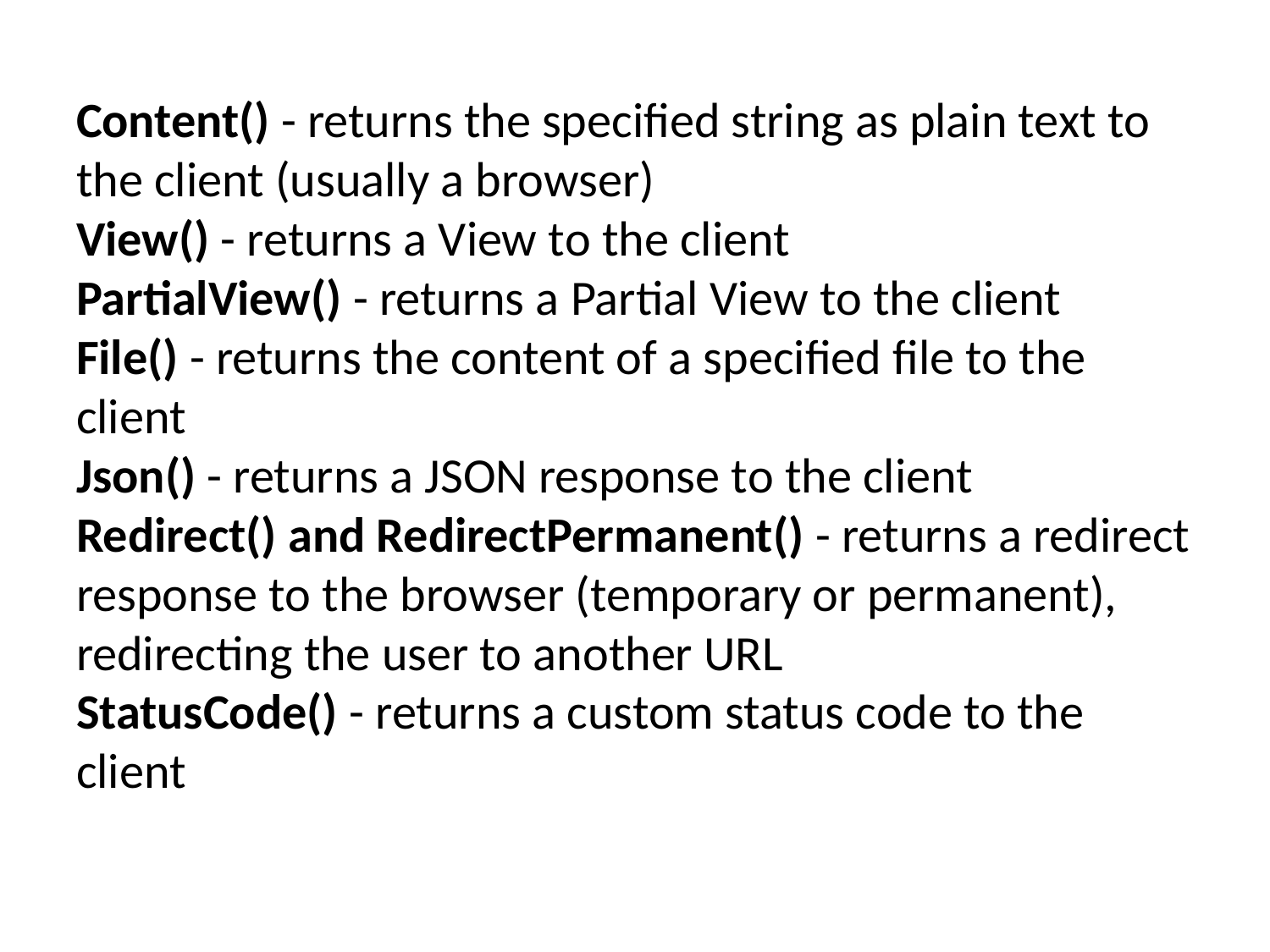

# Content() - returns the specified string as plain text to the client (usually a browser) View() - returns a View to the client PartialView() - returns a Partial View to the client File() - returns the content of a specified file to the client Json() - returns a JSON response to the client Redirect() and RedirectPermanent() - returns a redirect response to the browser (temporary or permanent), redirecting the user to another URL StatusCode() - returns a custom status code to the client